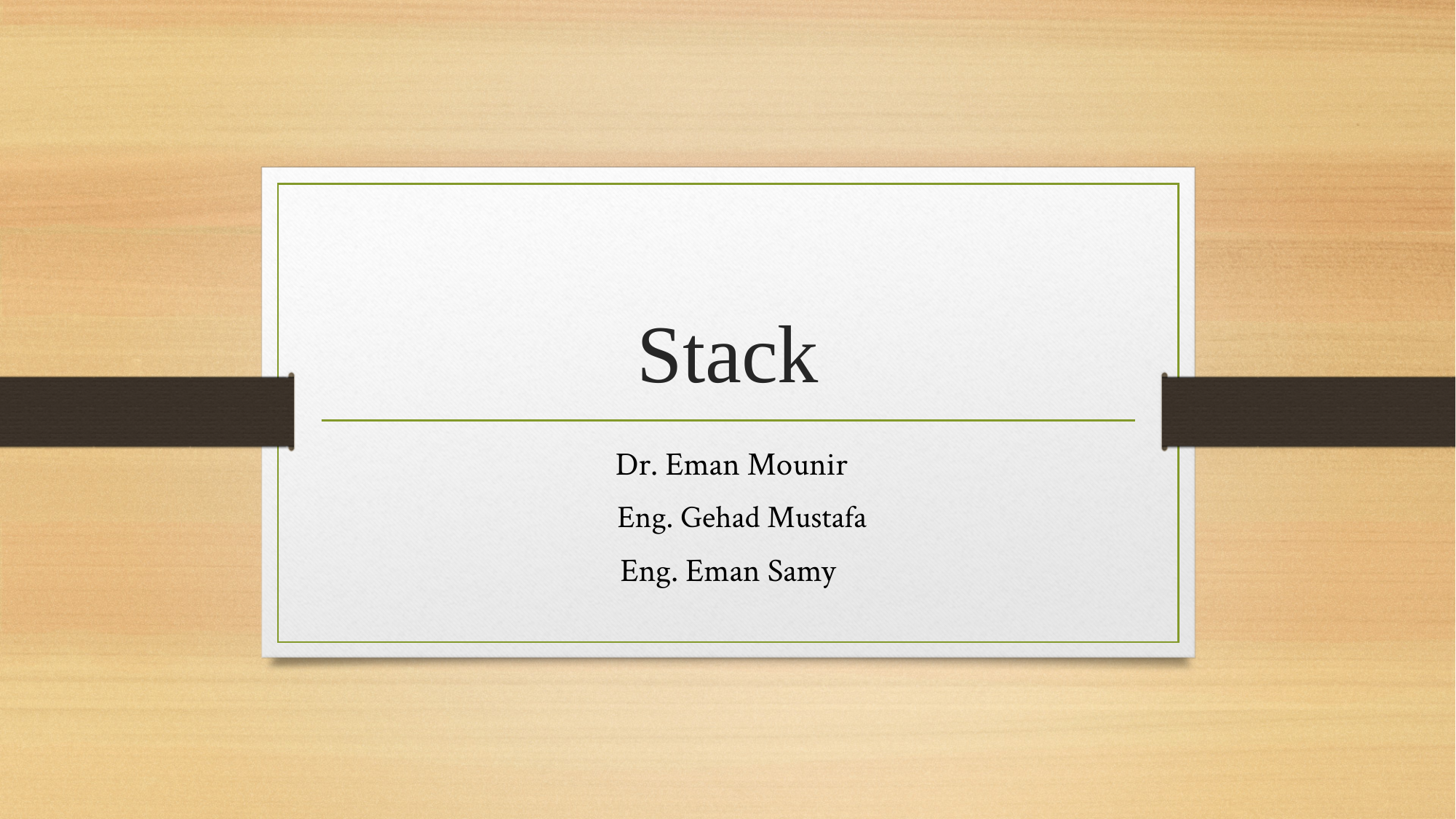

# Stack
 Dr. Eman Mounir
    Eng. Gehad Mustafa
Eng. Eman Samy